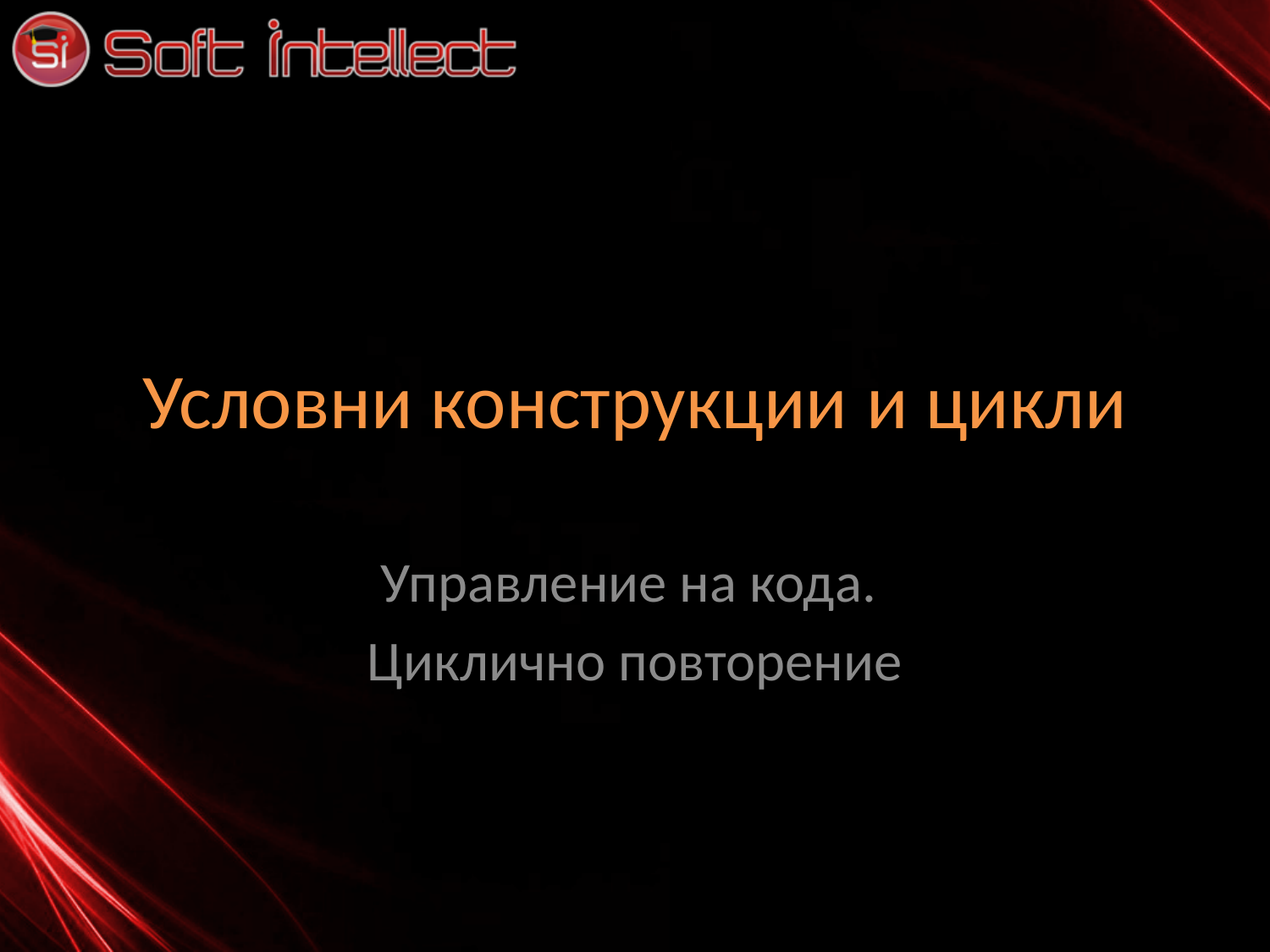

# Условни конструкции и цикли
Управление на кода.
Циклично повторение